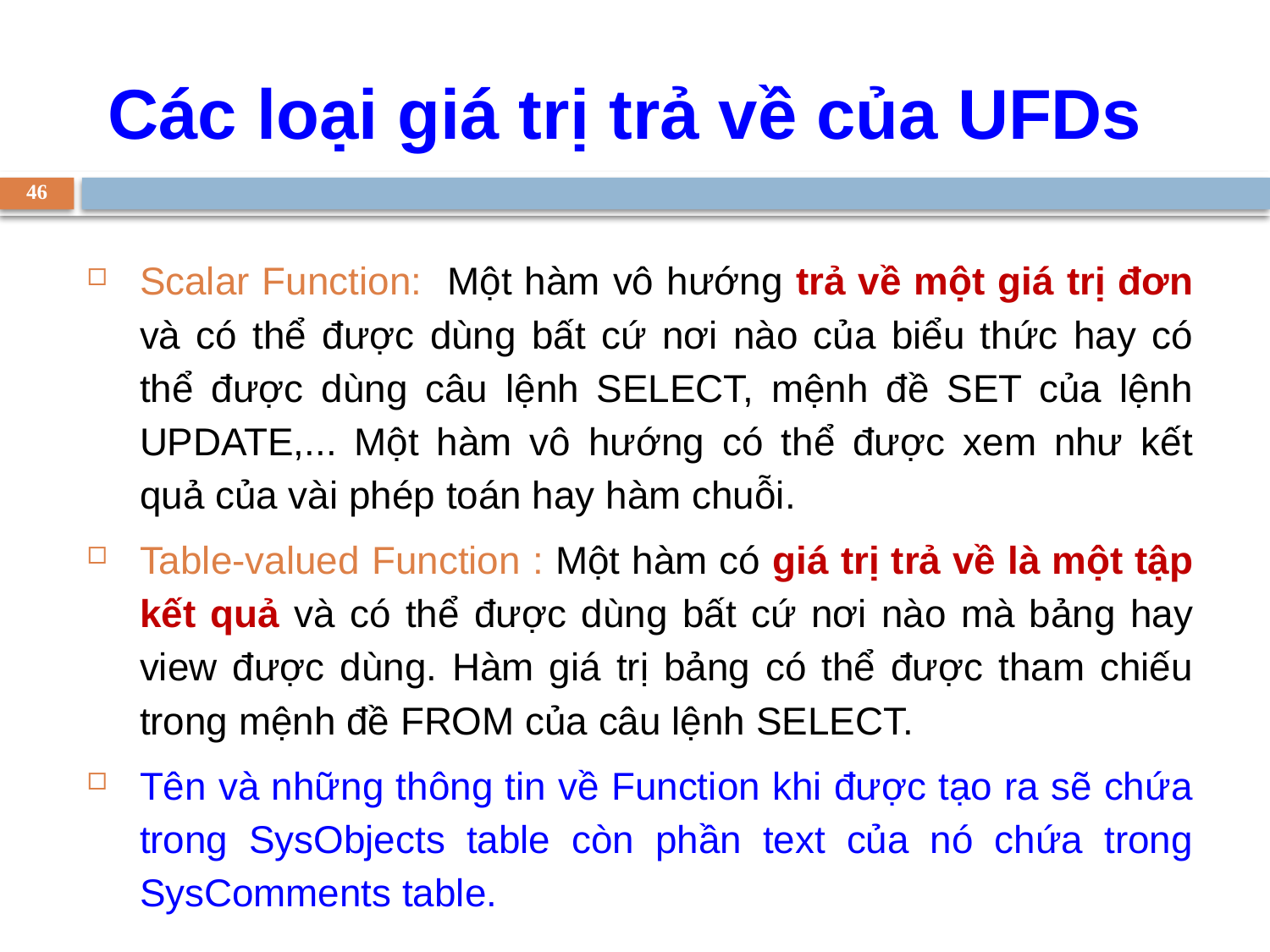

Các loại giá trị trả về của UFDs
46
Scalar Function:  Một hàm vô hướng trả về một giá trị đơn và có thể được dùng bất cứ nơi nào của biểu thức hay có thể được dùng câu lệnh SELECT, mệnh đề SET của lệnh UPDATE,... Một hàm vô hướng có thể được xem như kết quả của vài phép toán hay hàm chuỗi.
Table-valued Function : Một hàm có giá trị trả về là một tập kết quả và có thể được dùng bất cứ nơi nào mà bảng hay view được dùng. Hàm giá trị bảng có thể được tham chiếu trong mệnh đề FROM của câu lệnh SELECT.
Tên và những thông tin về Function khi được tạo ra sẽ chứa trong SysObjects table còn phần text của nó chứa trong SysComments table.